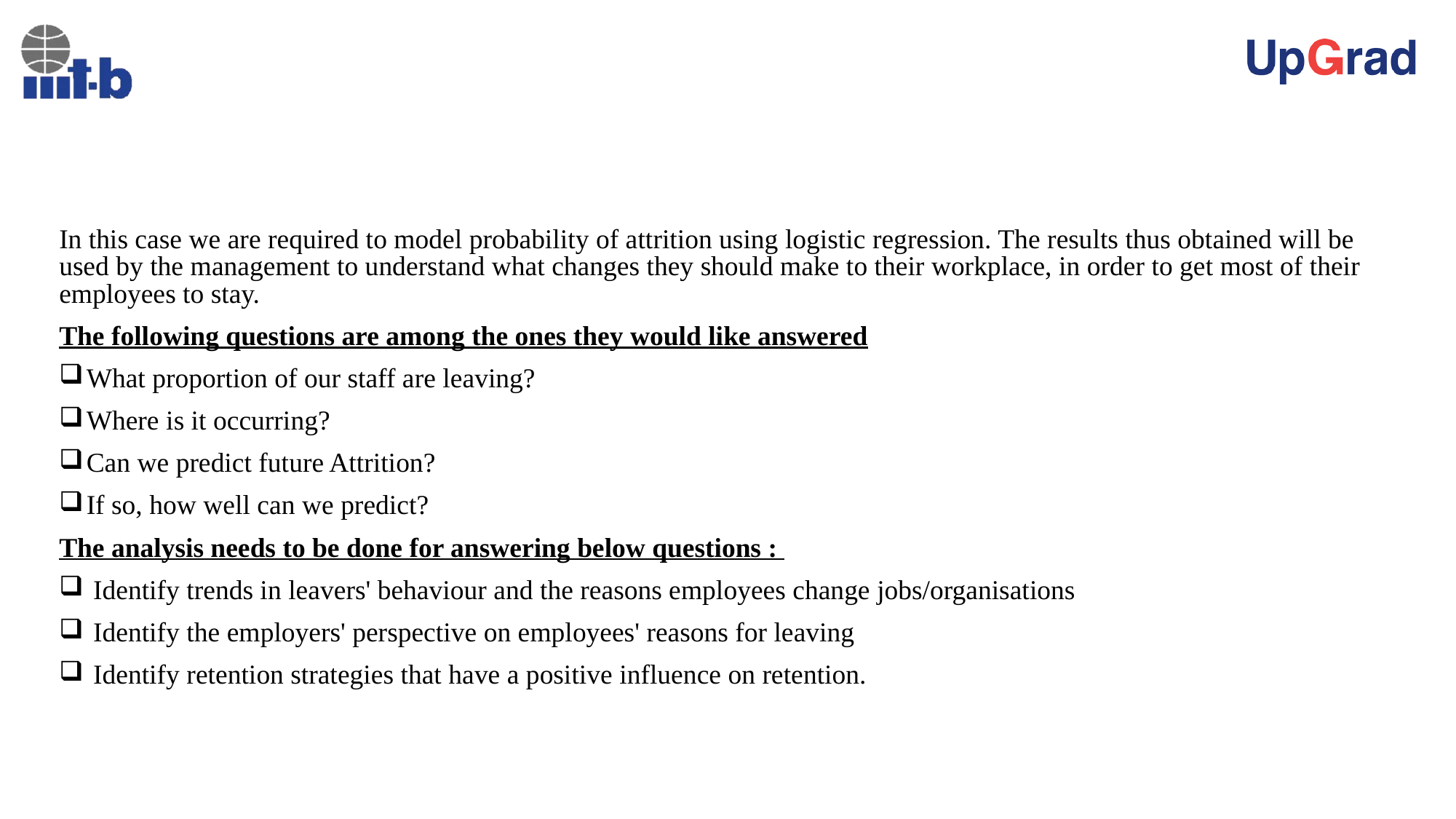

In this case we are required to model probability of attrition using logistic regression. The results thus obtained will be used by the management to understand what changes they should make to their workplace, in order to get most of their employees to stay.
The following questions are among the ones they would like answered
What proportion of our staff are leaving?
Where is it occurring?
Can we predict future Attrition?
If so, how well can we predict?
The analysis needs to be done for answering below questions :
 Identify trends in leavers' behaviour and the reasons employees change jobs/organisations
 Identify the employers' perspective on employees' reasons for leaving
 Identify retention strategies that have a positive influence on retention.